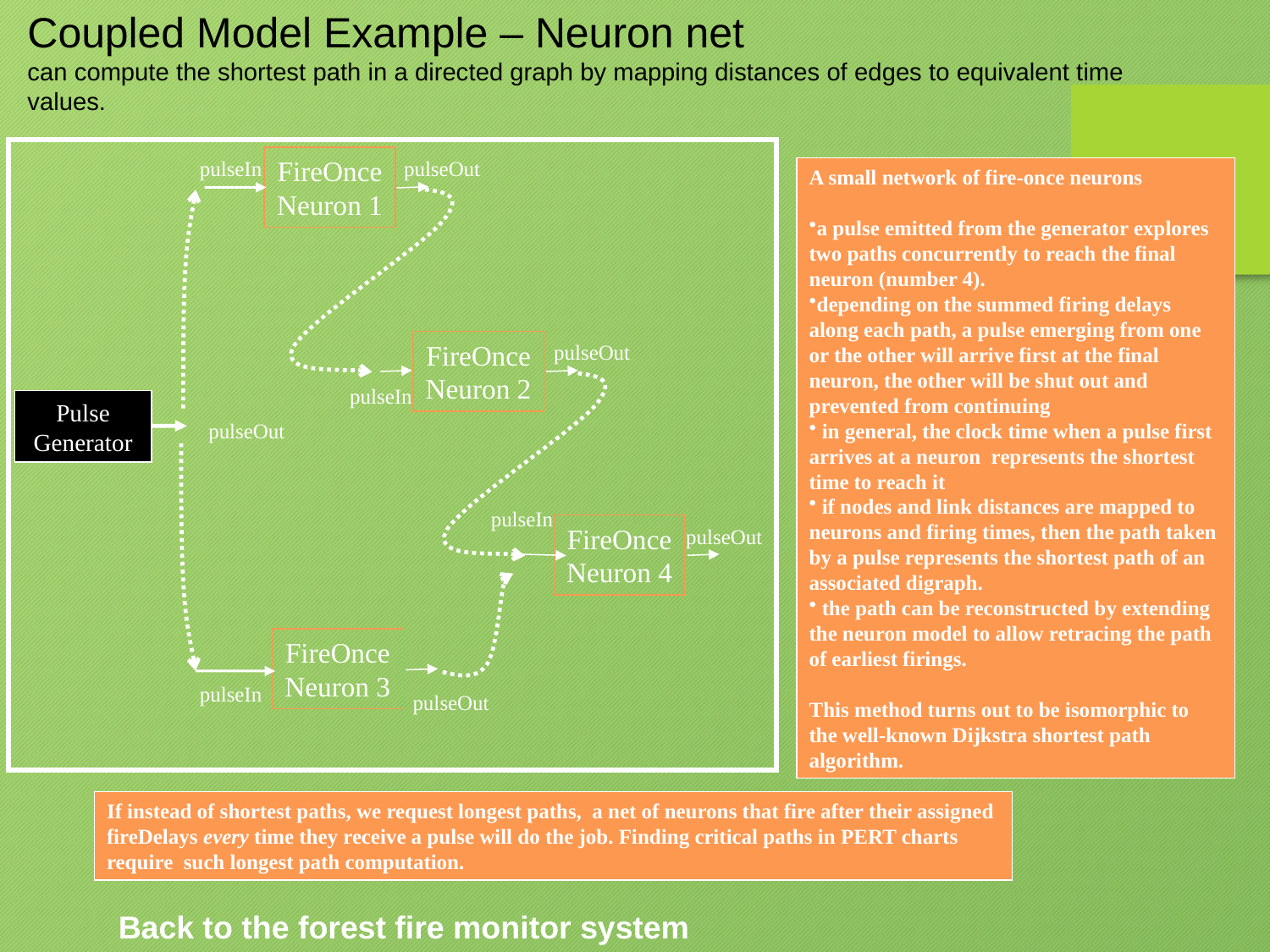

Coupled Model Example – Neuron net
can compute the shortest path in a directed graph by mapping distances of edges to equivalent time values.

FireOnce
Neuron 1
pulseIn
pulseOut

FireOnce
Neuron 2
pulseOut

pulseIn
Pulse
Generator
pulseOut

pulseIn
FireOnce
Neuron 4
pulseOut

FireOnce
Neuron 3

pulseIn
pulseOut
A small network of fire-once neurons

a pulse emitted from the generator explores two paths concurrently to reach the final neuron (number 4).
depending on the summed firing delays along each path, a pulse emerging from one or the other will arrive first at the final neuron, the other will be shut out and prevented from continuing
 in general, the clock time when a pulse first arrives at a neuron  represents the shortest time to reach it
 if nodes and link distances are mapped to neurons and firing times, then the path taken by a pulse represents the shortest path of an associated digraph.
 the path can be reconstructed by extending the neuron model to allow retracing the path of earliest firings.

This method turns out to be isomorphic to the well-known Dijkstra shortest path algorithm.
If instead of shortest paths, we request longest paths,  a net of neurons that fire after their assigned fireDelays every time they receive a pulse will do the job. Finding critical paths in PERT charts require  such longest path computation.
Back to the forest fire monitor system